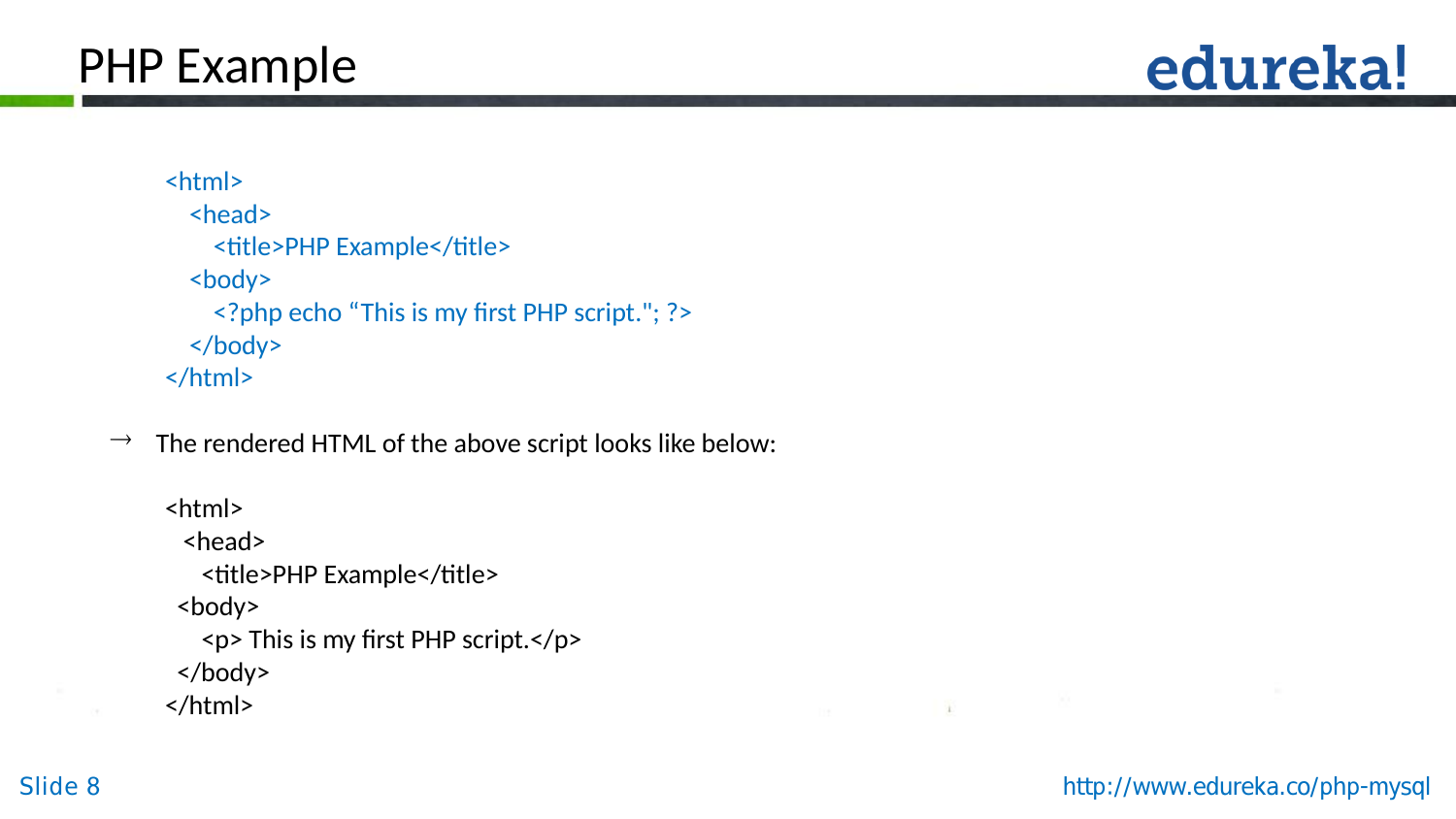

PHP Example
<html>
    <head>
        <title>PHP Example</title>
    <body>
        <?php echo “This is my first PHP script."; ?>
    </body>
</html>

The rendered HTML of the above script looks like below:

<html>
   <head>
      <title>PHP Example</title>
  <body>
      <p> This is my first PHP script.</p>
  </body>
</html>